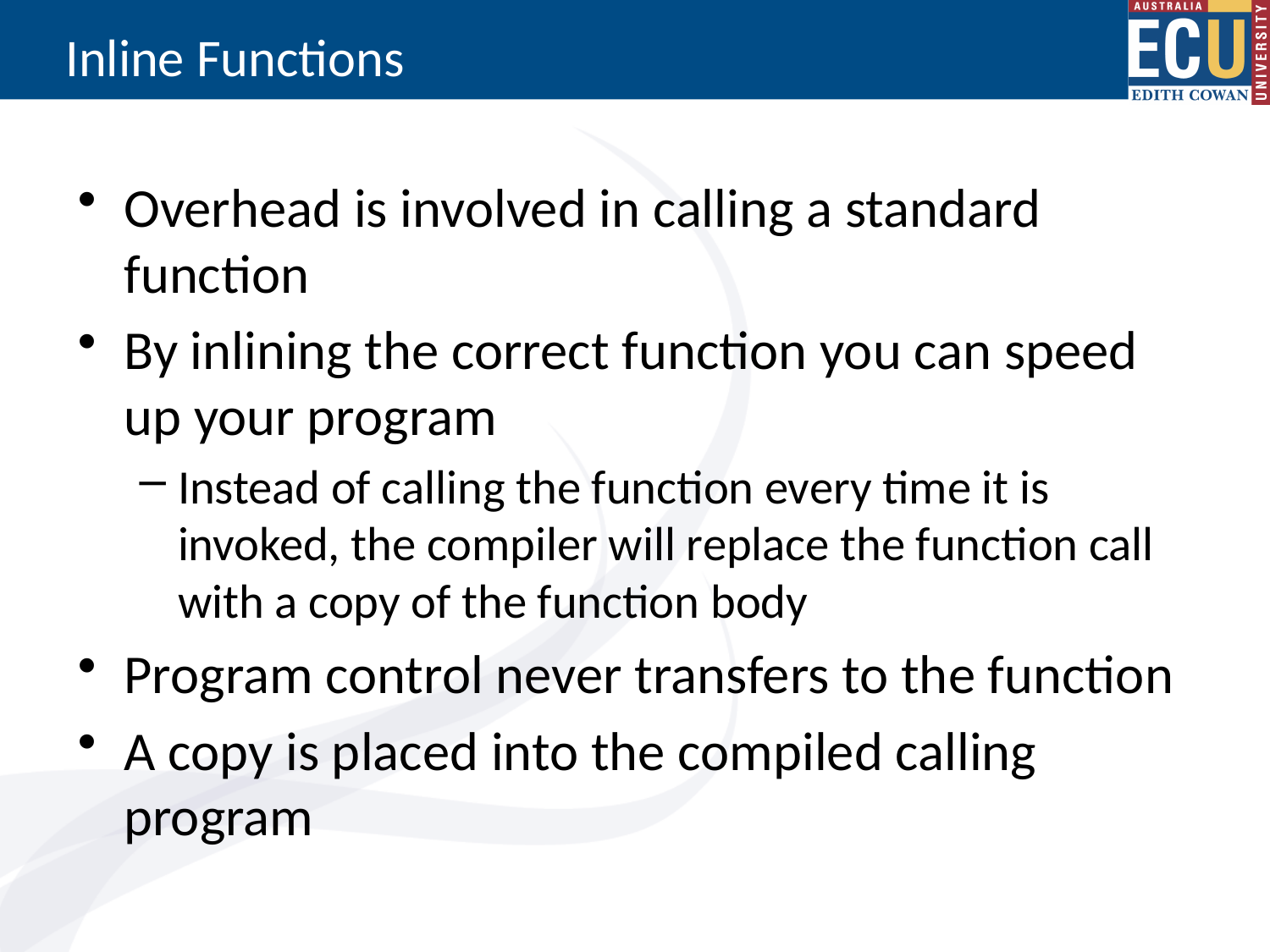

# Inline Functions
Overhead is involved in calling a standard function
By inlining the correct function you can speed up your program
Instead of calling the function every time it is invoked, the compiler will replace the function call with a copy of the function body
Program control never transfers to the function
A copy is placed into the compiled calling program